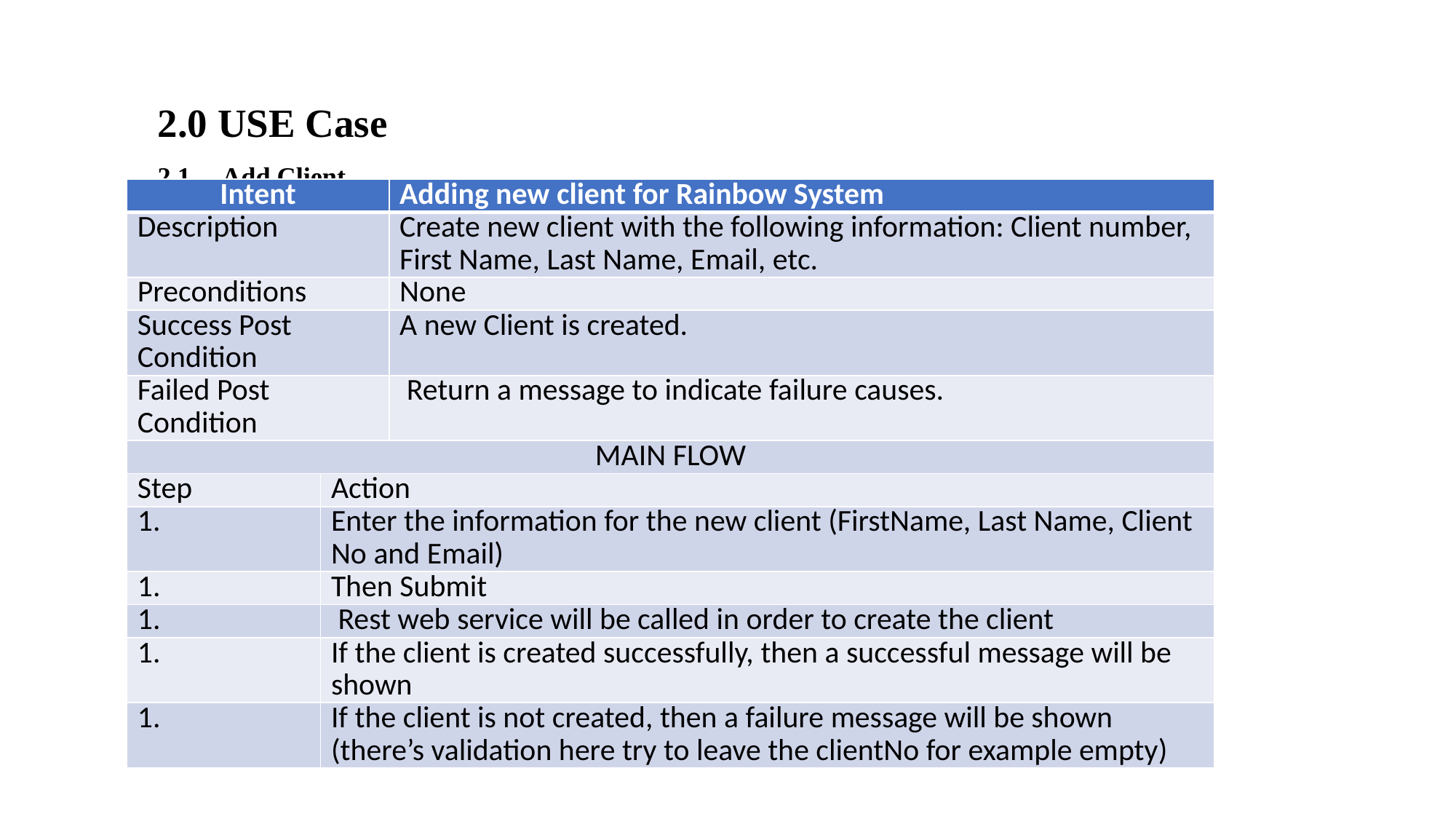

2.0 USE Case
	2.1     Add Client

| Intent |  | Adding new client for Rainbow System |
| --- | --- | --- |
| Description |  | Create new client with the following information: Client number, First Name, Last Name, Email, etc. |
| Preconditions |  | None |
| Success Post Condition |  | A new Client is created. |
| Failed Post Condition |  | Return a message to indicate failure causes. |
| MAIN FLOW |  |  |
| Step | Action |  |
|  | Enter the information for the new client (FirstName, Last Name, Client No and Email) |  |
|  | Then Submit |  |
|  | Rest web service will be called in order to create the client |  |
|  | If the client is created successfully, then a successful message will be shown |  |
|  | If the client is not created, then a failure message will be shown (there’s validation here try to leave the clientNo for example empty) |  |